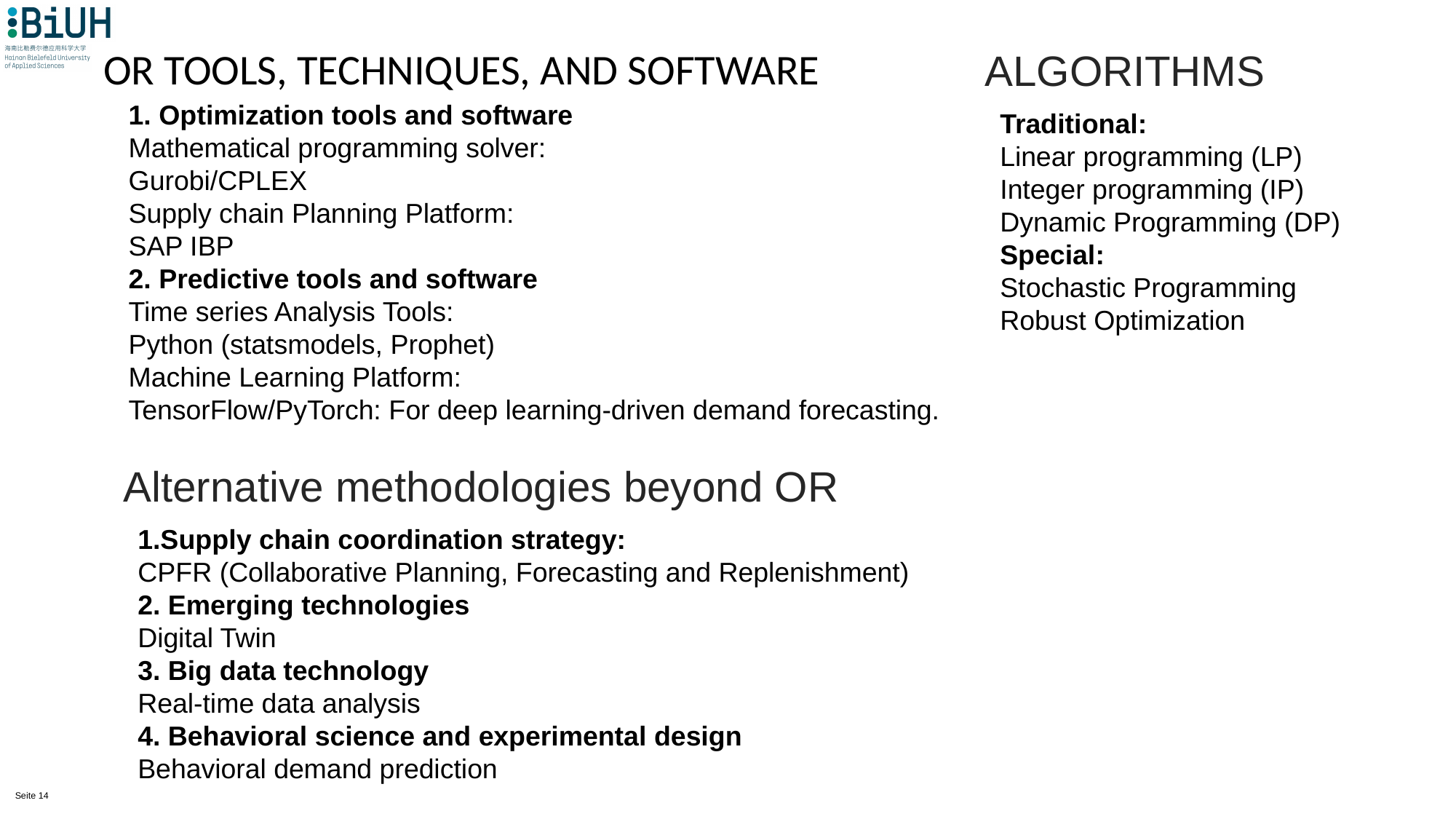

# OR tools, techniques, and software
ALGORITHMS

1. Optimization tools and software
Mathematical programming solver:
Gurobi/CPLEX
Supply chain Planning Platform:
SAP IBP
2. Predictive tools and software
Time series Analysis Tools:
Python (statsmodels, Prophet)
Machine Learning Platform:
TensorFlow/PyTorch: For deep learning-driven demand forecasting.
Traditional:
Linear programming (LP)
Integer programming (IP)
Dynamic Programming (DP)
Special:
Stochastic Programming
Robust Optimization
Alternative methodologies beyond OR
1.Supply chain coordination strategy:
CPFR (Collaborative Planning, Forecasting and Replenishment)
2. Emerging technologies
Digital Twin
3. Big data technology
Real-time data analysis
4. Behavioral science and experimental design
Behavioral demand prediction